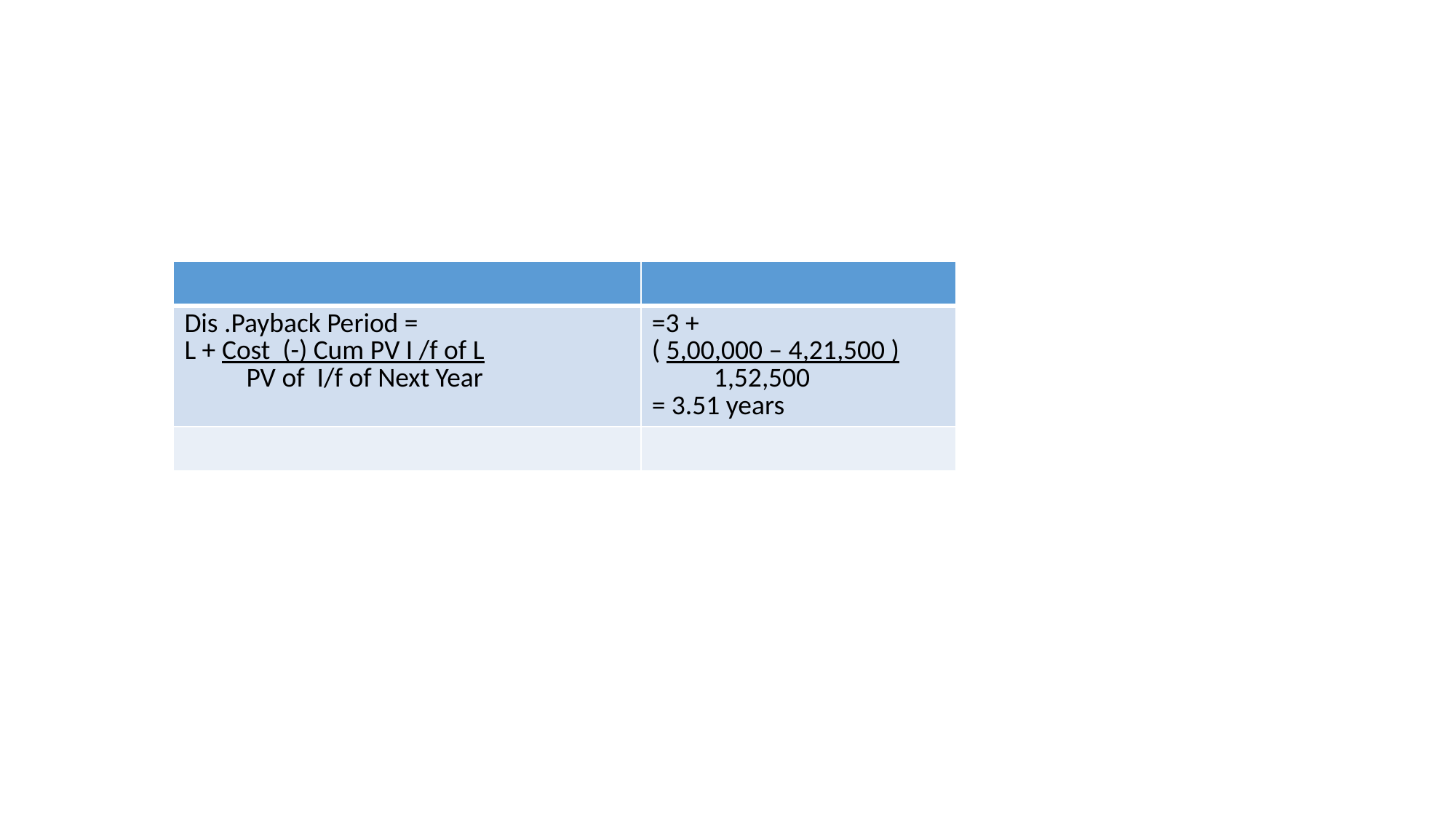

#

|  |  |
| --- | --- |
| Dis .Payback Period = L + Cost (-) Cum PV I /f of L PV of I/f of Next Year | =3 + ( 5,00,000 – 4,21,500 ) 1,52,500 = 3.51 years |
|  |  |